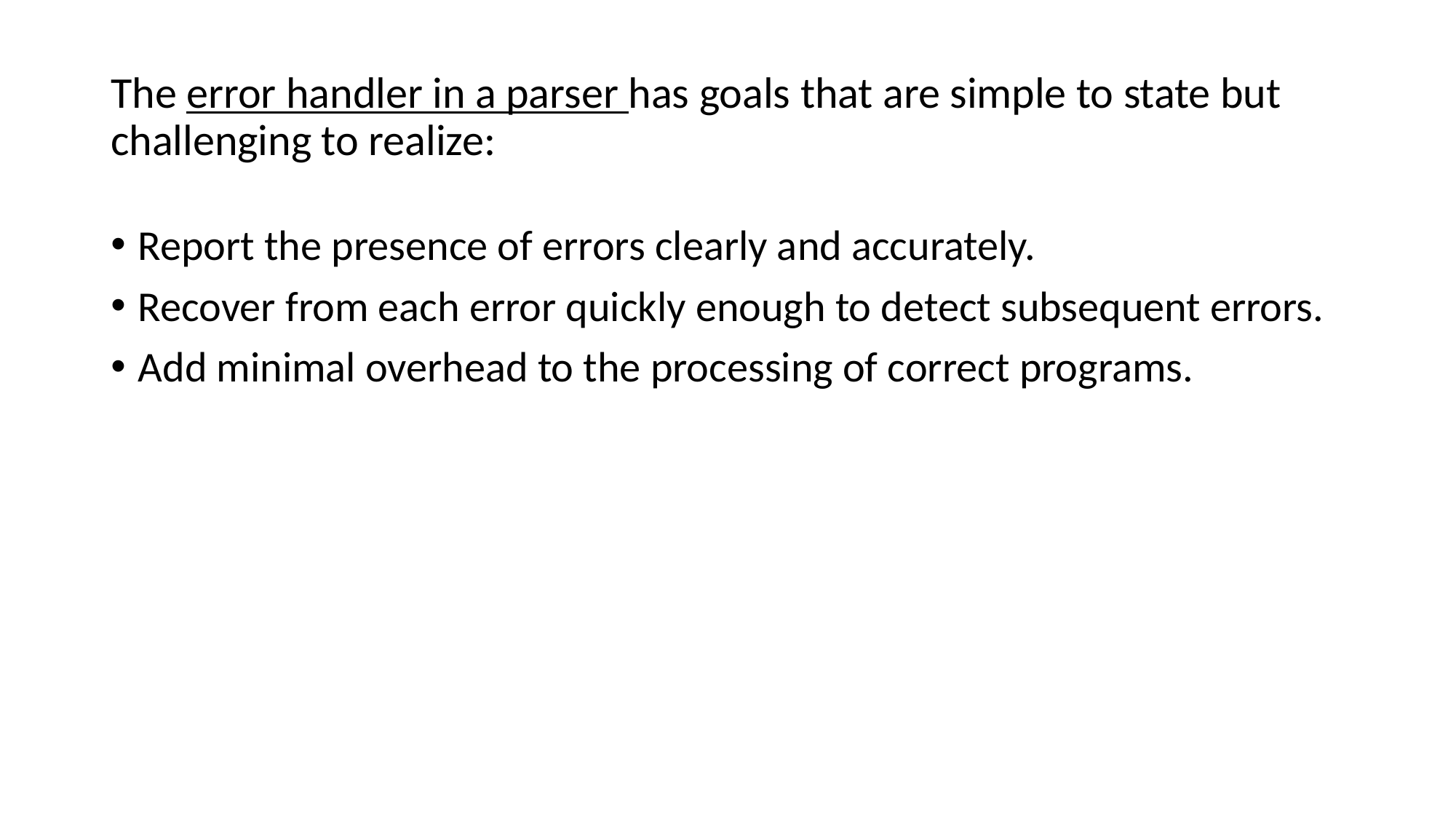

# The error handler in a parser has goals that are simple to state but challenging to realize:
Report the presence of errors clearly and accurately.
Recover from each error quickly enough to detect subsequent errors.
Add minimal overhead to the processing of correct programs.